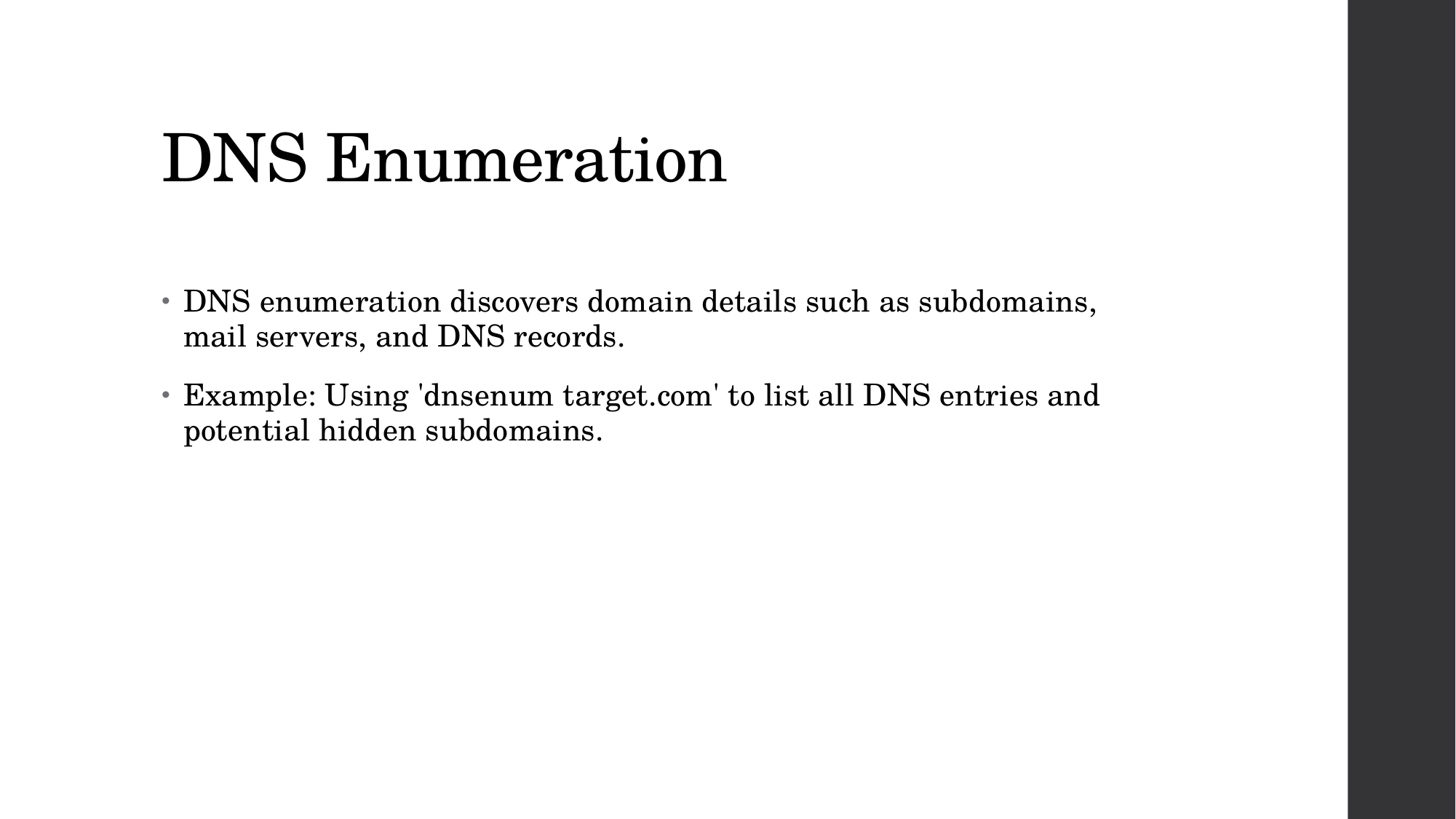

# DNS Enumeration

DNS enumeration discovers domain details such as subdomains, mail servers, and DNS records.
Example: Using 'dnsenum target.com' to list all DNS entries and potential hidden subdomains.